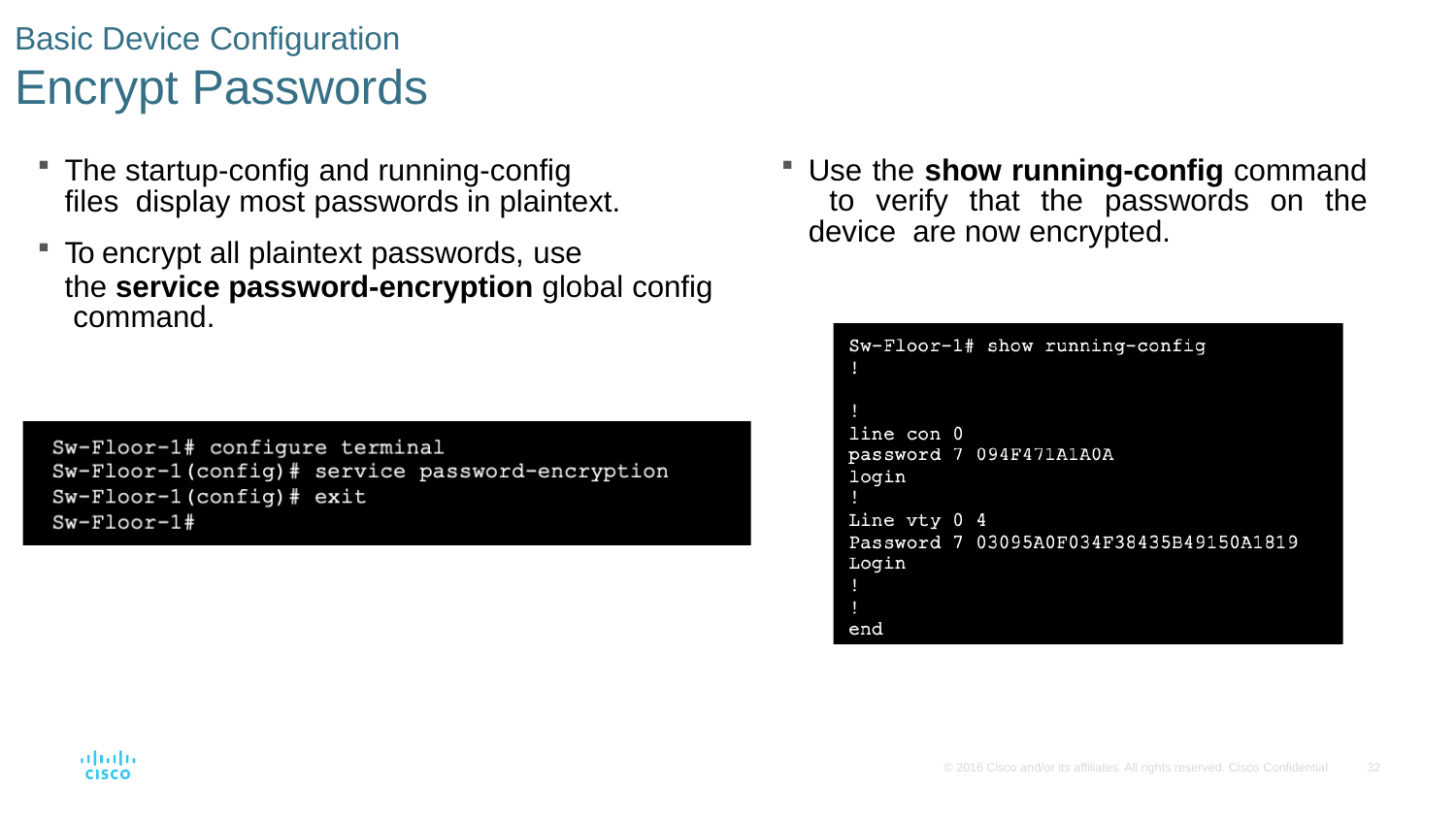

# Basic Device Configuration
Encrypt Passwords
The startup-config and running-config files  display most passwords in plaintext.
To encrypt all plaintext passwords, use
the service password-encryption global config  command.
Use the show running-config command  to verify that the passwords on the device  are now encrypted.

© 2016 Cisco and/or its affiliates. All rights reserved. Cisco Confidential
32